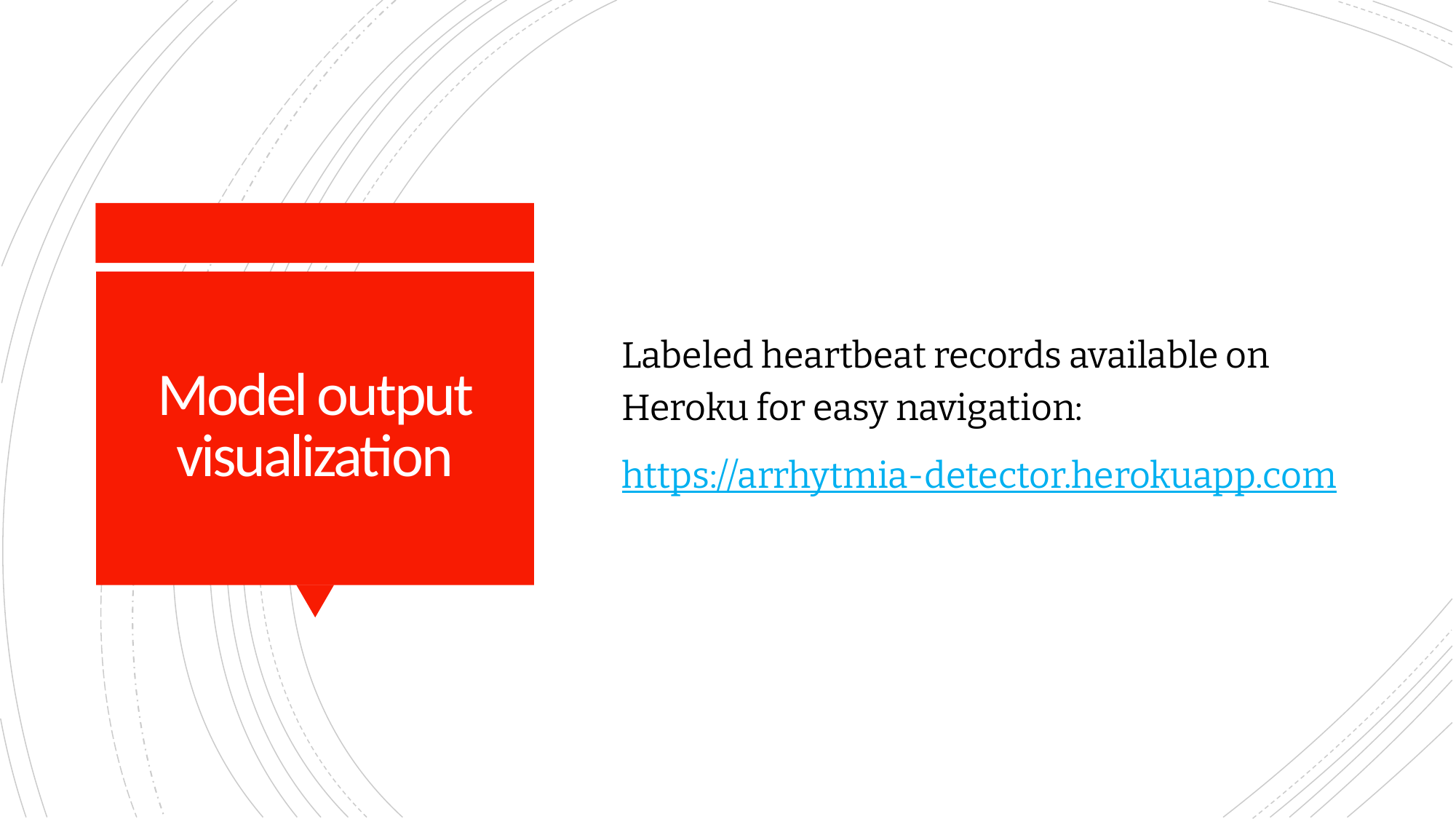

Labeled heartbeat records available on Heroku for easy navigation:
https://arrhytmia-detector.herokuapp.com
# Model output visualization